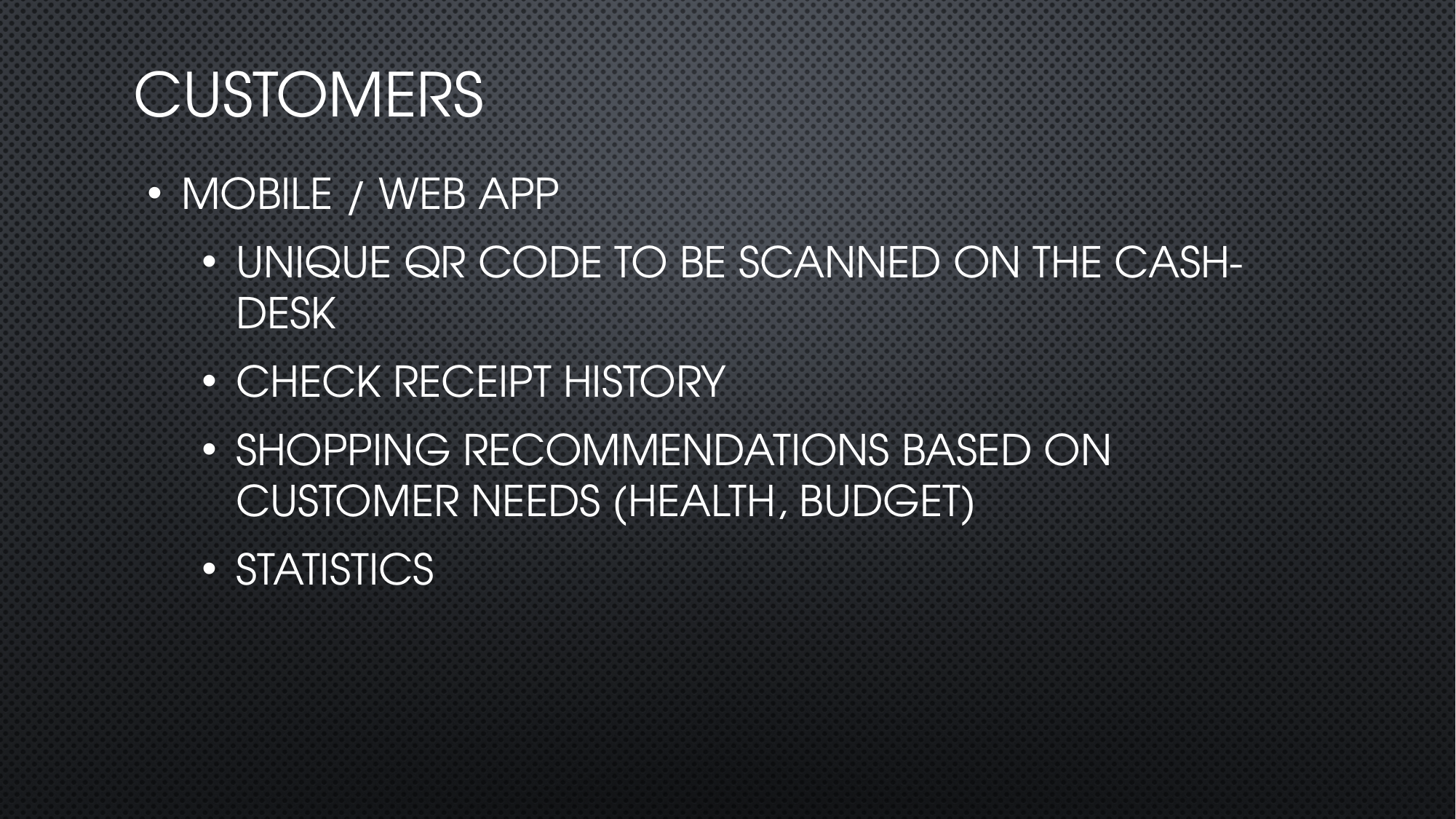

# Customers
Mobile / Web app
Unique QR Code to be scanned on the cash-desk
Check Receipt history
Shopping recommendations based on customer needs (Health, Budget)
Statistics